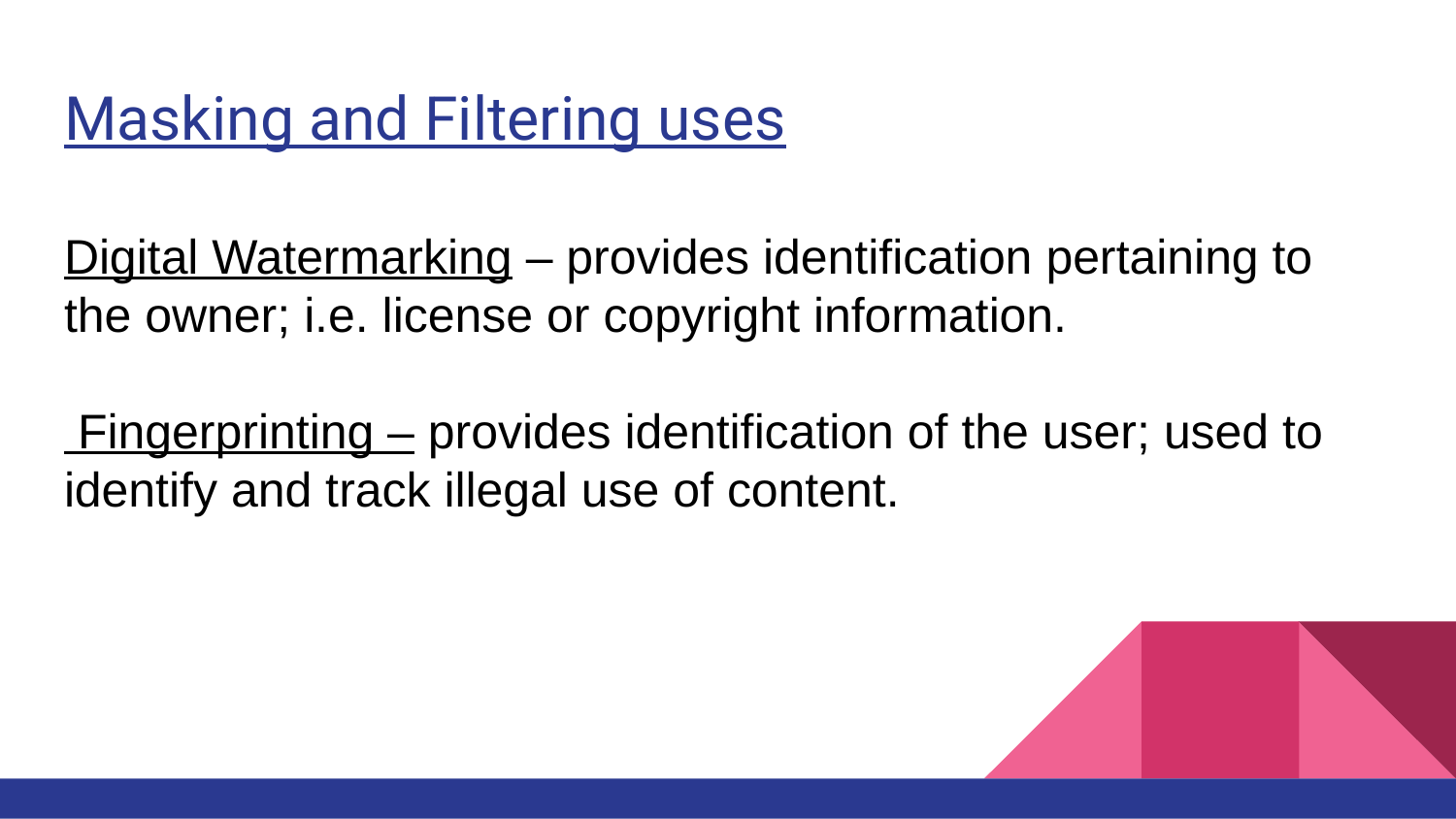

# Masking and Filtering uses

Digital Watermarking – provides identification pertaining to the owner; i.e. license or copyright information.

 Fingerprinting – provides identification of the user; used to identify and track illegal use of content.